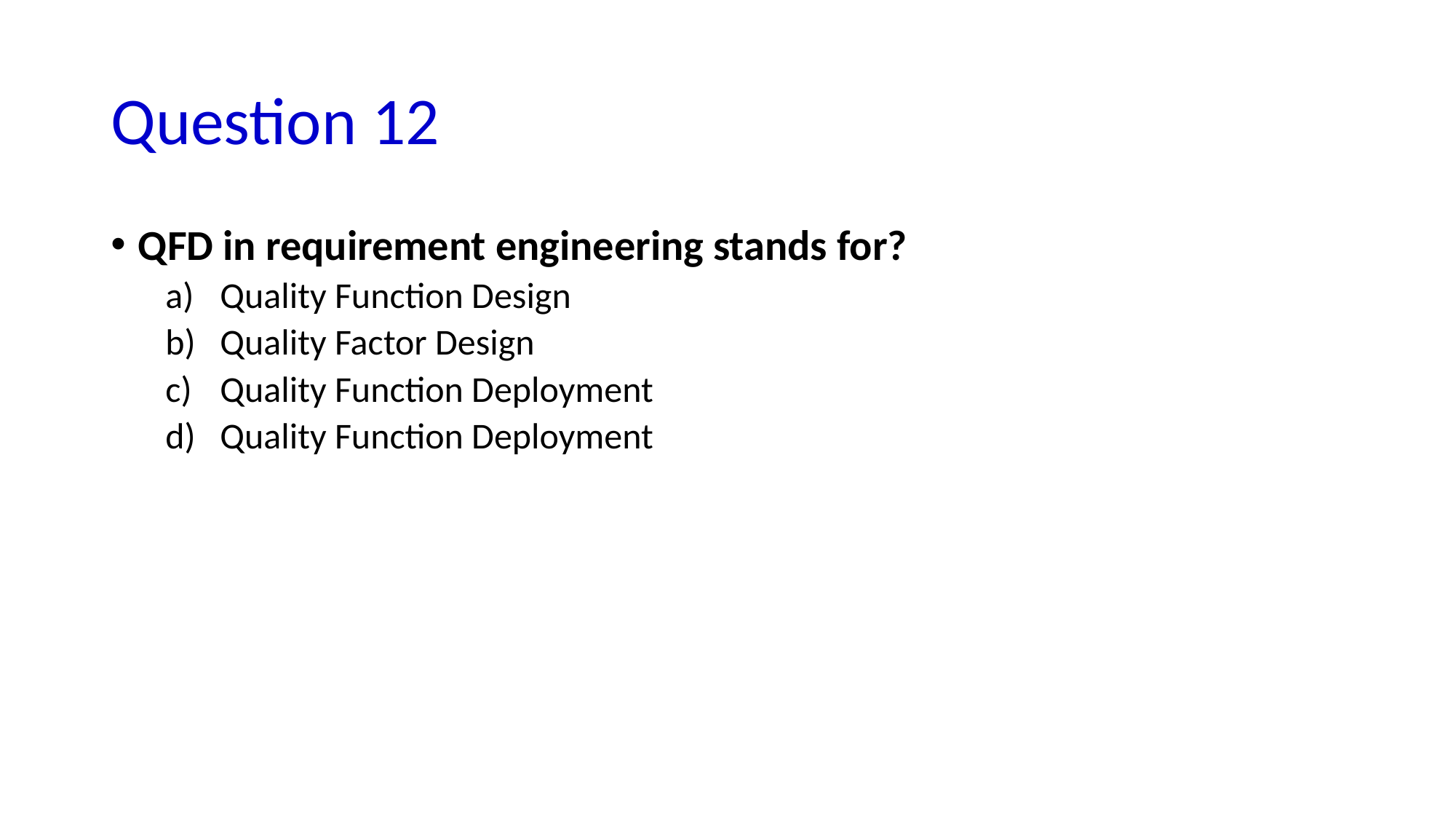

# Question 12
QFD in requirement engineering stands for?
Quality Function Design
Quality Factor Design
Quality Function Deployment
Quality Function Deployment